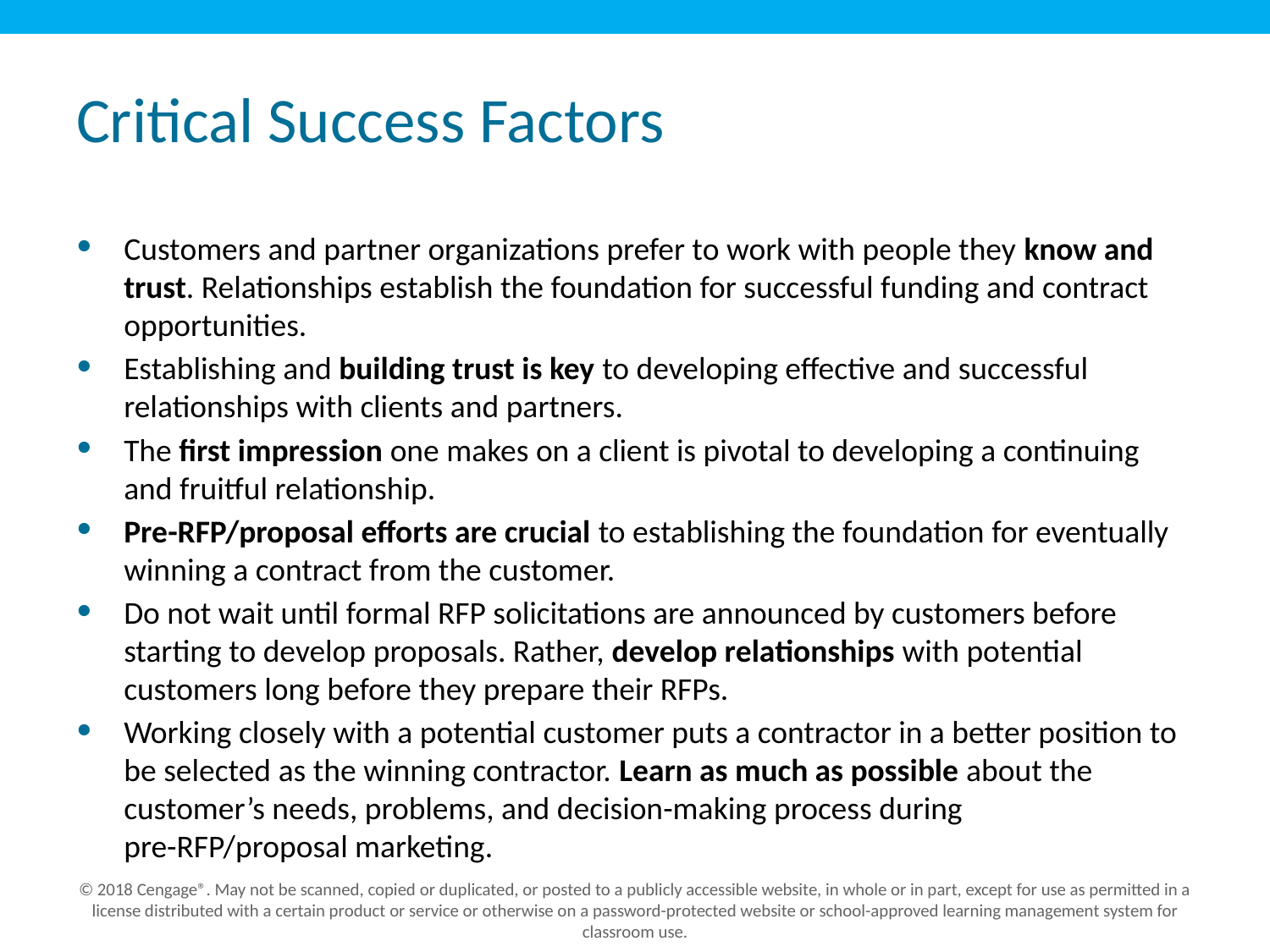

# Critical Success Factors
Customers and partner organizations prefer to work with people they know and trust. Relationships establish the foundation for successful funding and contract opportunities.
Establishing and building trust is key to developing effective and successful relationships with clients and partners.
The first impression one makes on a client is pivotal to developing a continuing and fruitful relationship.
Pre-RFP/proposal efforts are crucial to establishing the foundation for eventually winning a contract from the customer.
Do not wait until formal RFP solicitations are announced by customers before starting to develop proposals. Rather, develop relationships with potential customers long before they prepare their RFPs.
Working closely with a potential customer puts a contractor in a better position to be selected as the winning contractor. Learn as much as possible about the customer’s needs, problems, and decision-making process during pre-RFP/proposal marketing.